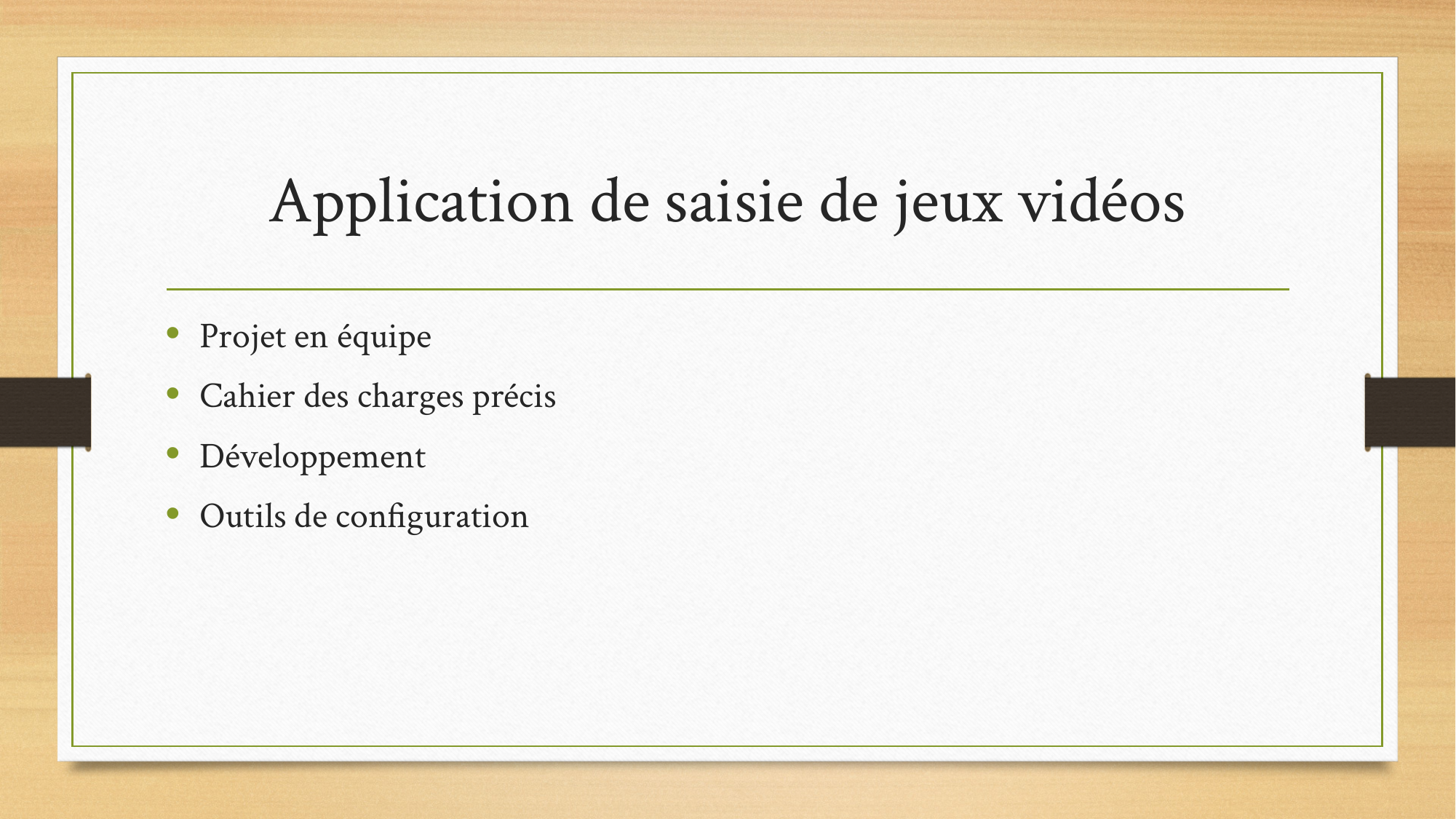

# Application de saisie de jeux vidéos
Projet en équipe
Cahier des charges précis
Développement
Outils de configuration